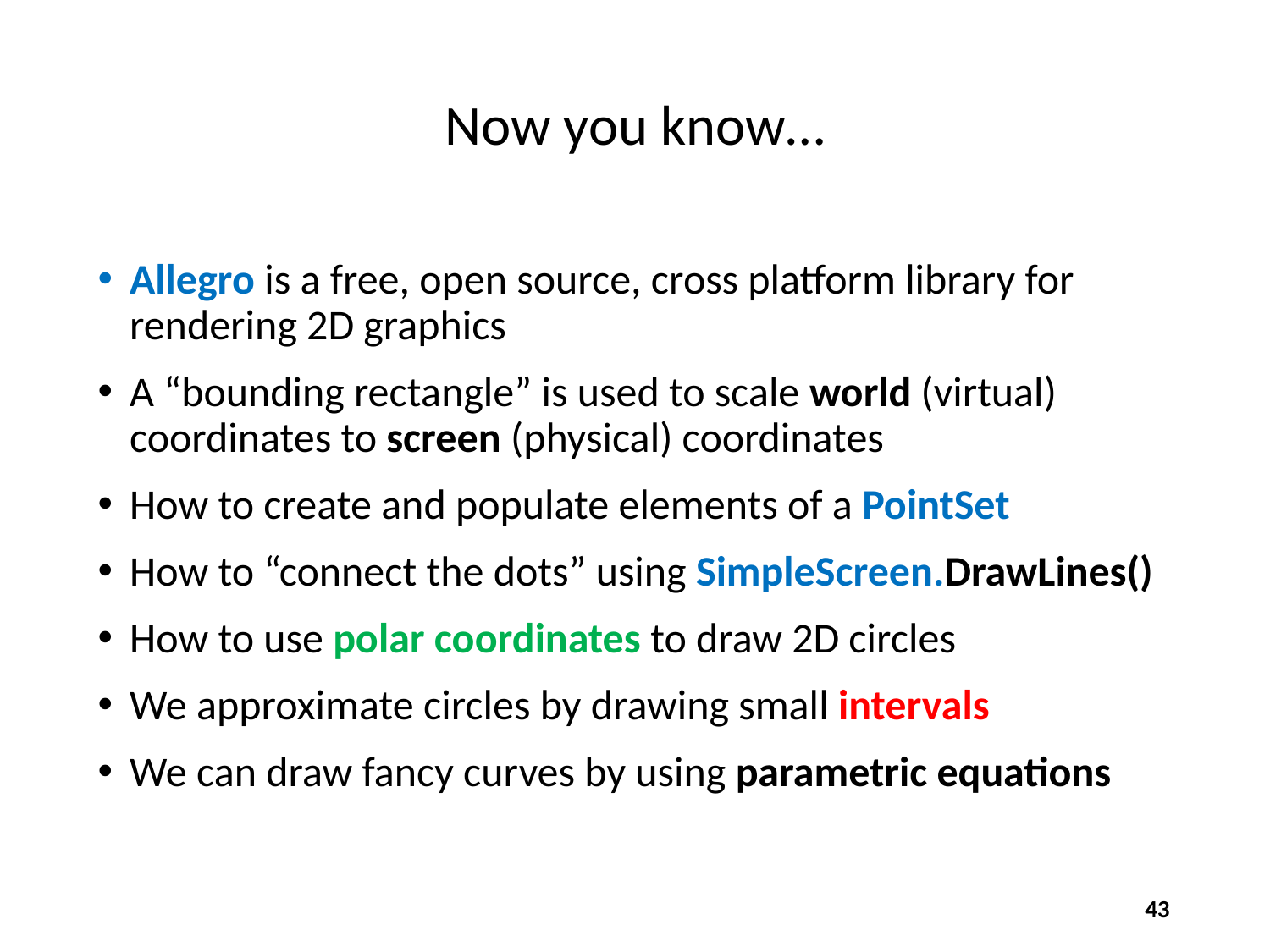

# Now you know…
Allegro is a free, open source, cross platform library for rendering 2D graphics
A “bounding rectangle” is used to scale world (virtual) coordinates to screen (physical) coordinates
How to create and populate elements of a PointSet
How to “connect the dots” using SimpleScreen.DrawLines()
How to use polar coordinates to draw 2D circles
We approximate circles by drawing small intervals
We can draw fancy curves by using parametric equations
43